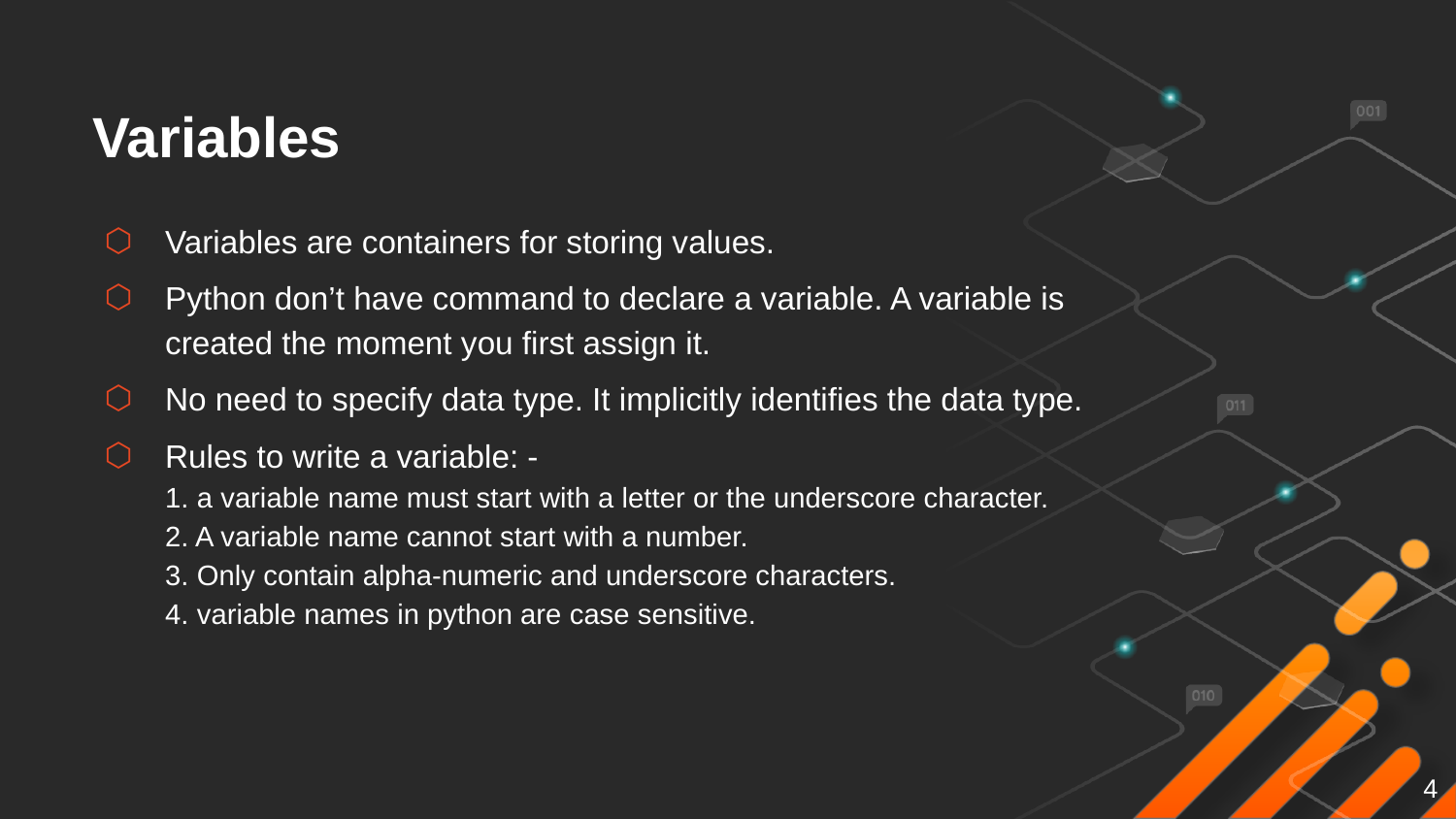

# Variables
Variables are containers for storing values.
Python don’t have command to declare a variable. A variable is created the moment you first assign it.
No need to specify data type. It implicitly identifies the data type.
Rules to write a variable: -
1. a variable name must start with a letter or the underscore character.
2. A variable name cannot start with a number.
3. Only contain alpha-numeric and underscore characters.
4. variable names in python are case sensitive.
4